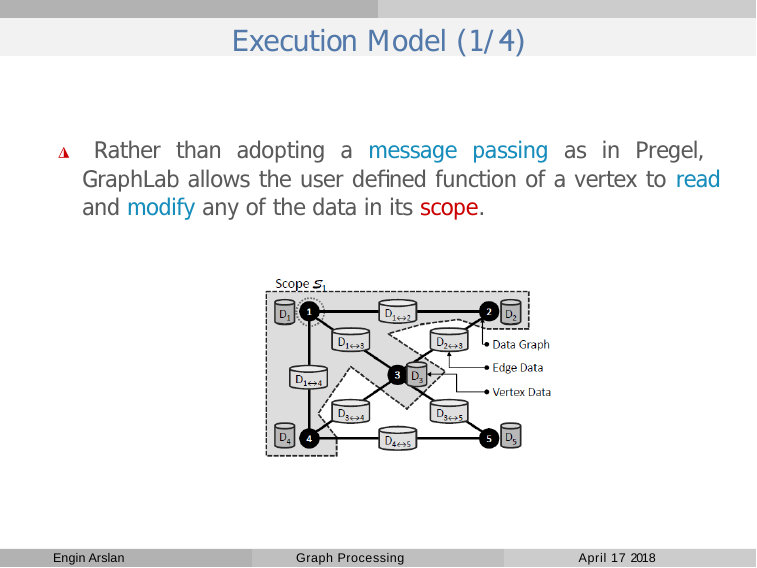

# Execution Model (1/4)
◮  Rather than adopting a message passing as in Pregel,  GraphLab allows the user defined function of a vertex to read and modify any of the data in its scope.

Engin Arslan
Graph Processing
April 17 2018